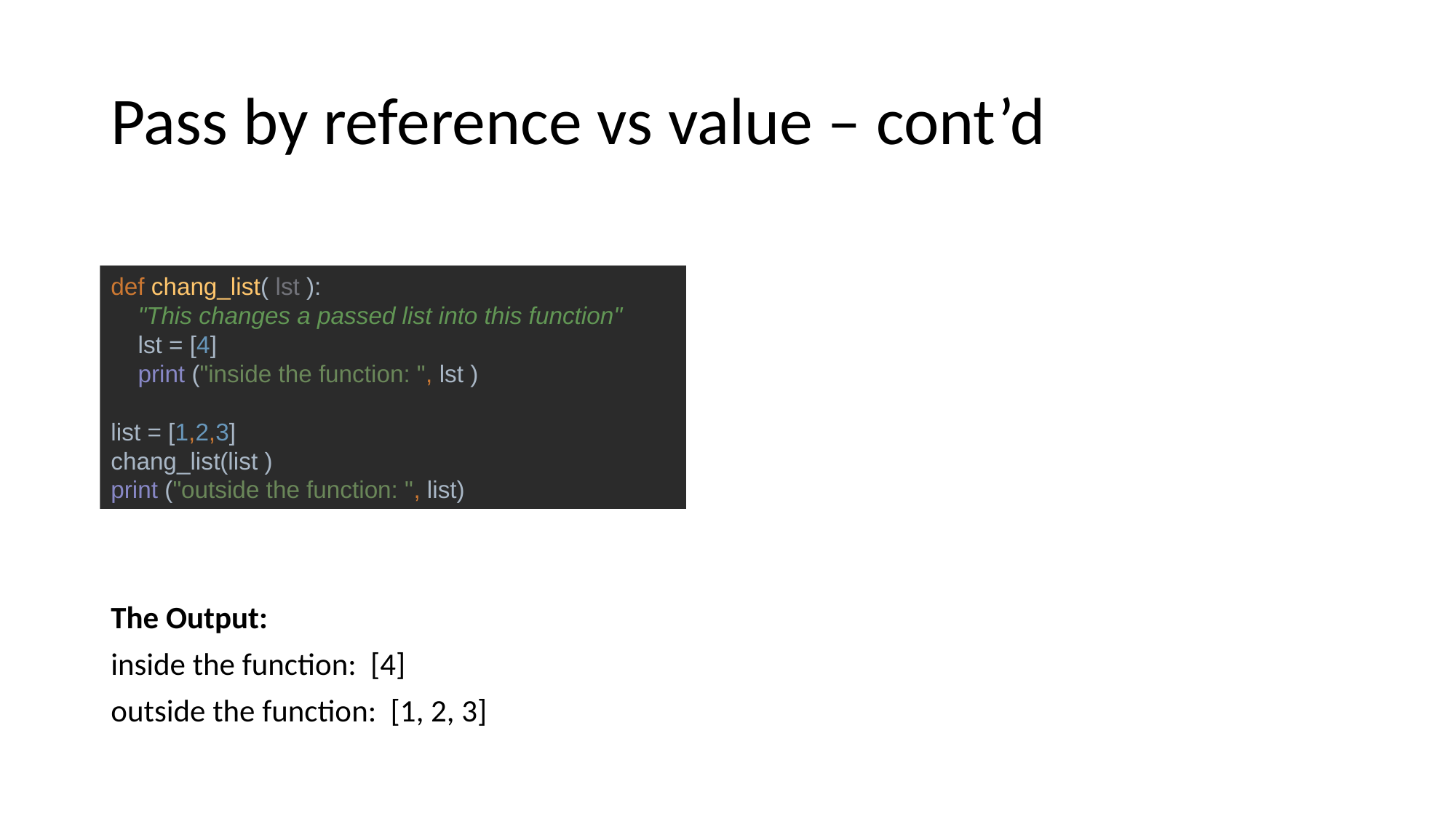

# Pass by reference vs value – cont’d

The Output:
inside the function:  [4]
outside the function:  [1, 2, 3]
def chang_list( lst ):
    "This changes a passed list into this function"
    lst = [4]
    print ("inside the function: ", lst )
list = [1,2,3]
chang_list(list )
print ("outside the function: ", list)